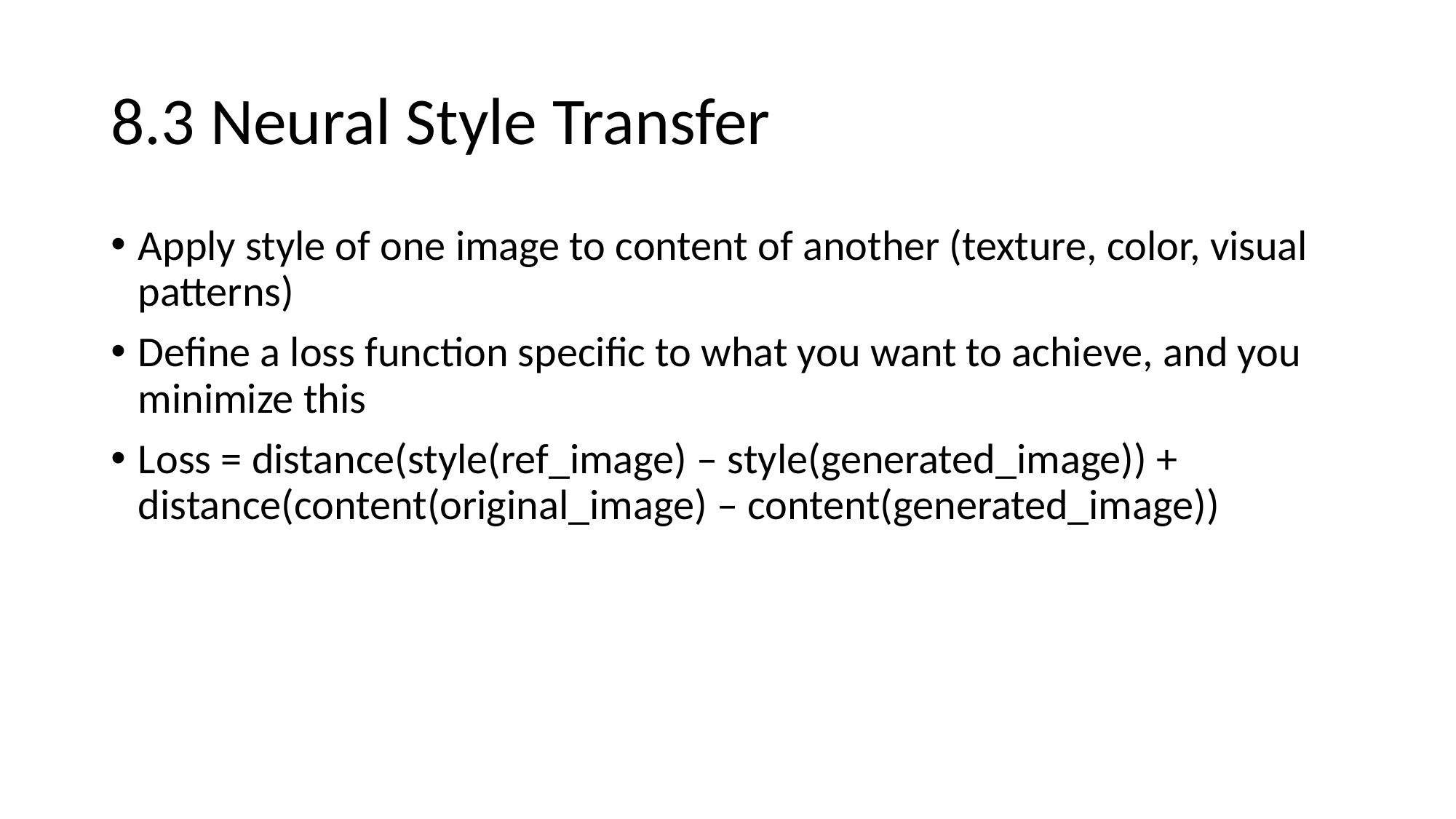

# 8.3 Neural Style Transfer
Apply style of one image to content of another (texture, color, visual patterns)
Define a loss function specific to what you want to achieve, and you minimize this
Loss = distance(style(ref_image) – style(generated_image)) + distance(content(original_image) – content(generated_image))